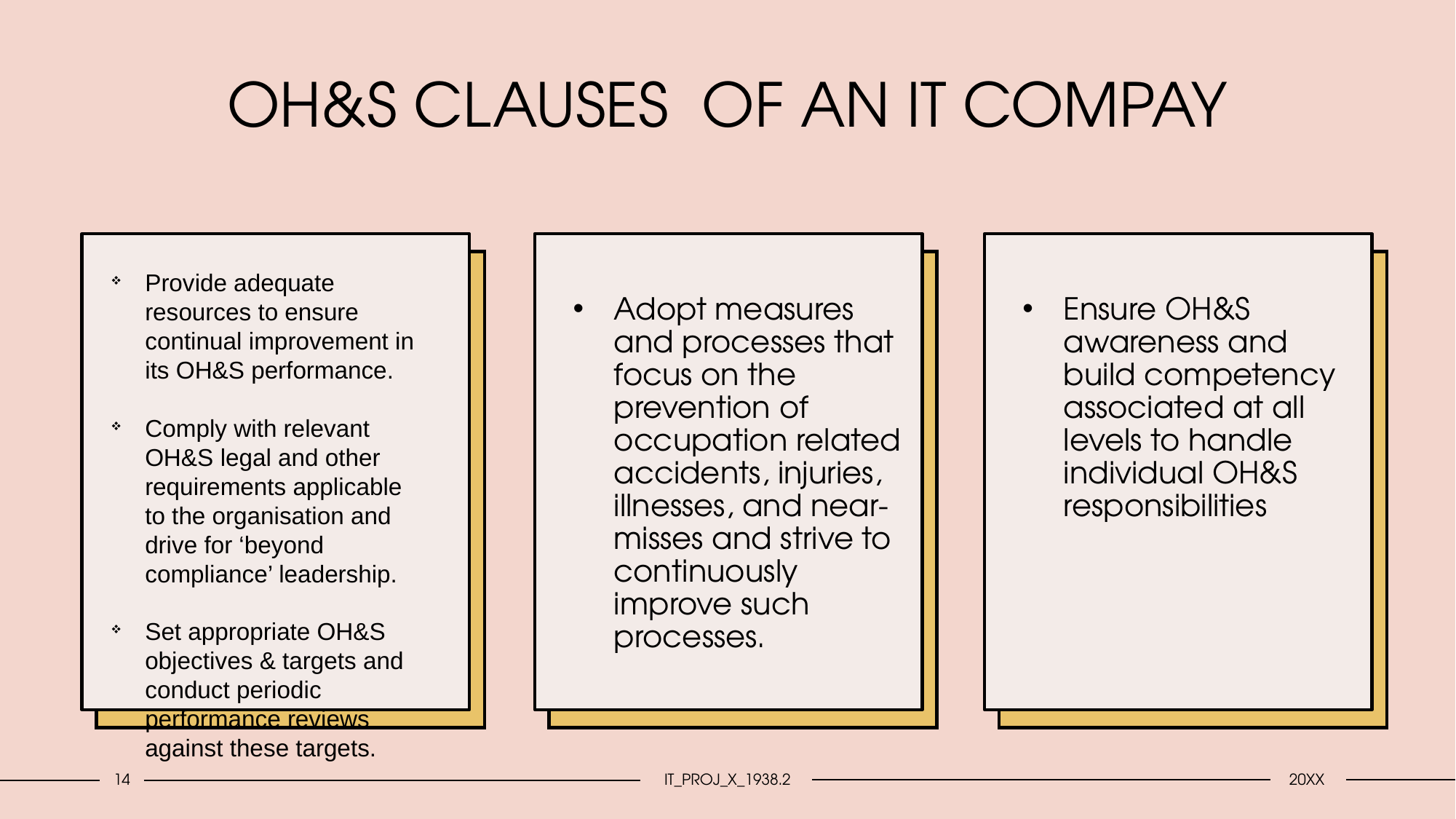

# OH&S CLAUSES  OF AN IT COMPAY
​
Adopt measures and processes that focus on the prevention of occupation related accidents, injuries, illnesses, and near-misses and strive to continuously improve such processes.
Ensure OH&S awareness and build competency associated at all levels to handle individual OH&S responsibilities
Provide adequate resources to ensure continual improvement in its OH&S performance.

Comply with relevant OH&S legal and other requirements applicable to the organisation and drive for ‘beyond compliance’ leadership.

Set appropriate OH&S objectives & targets and conduct periodic performance reviews against these targets.
14
IT_PROJ_X_1938.2
20XX